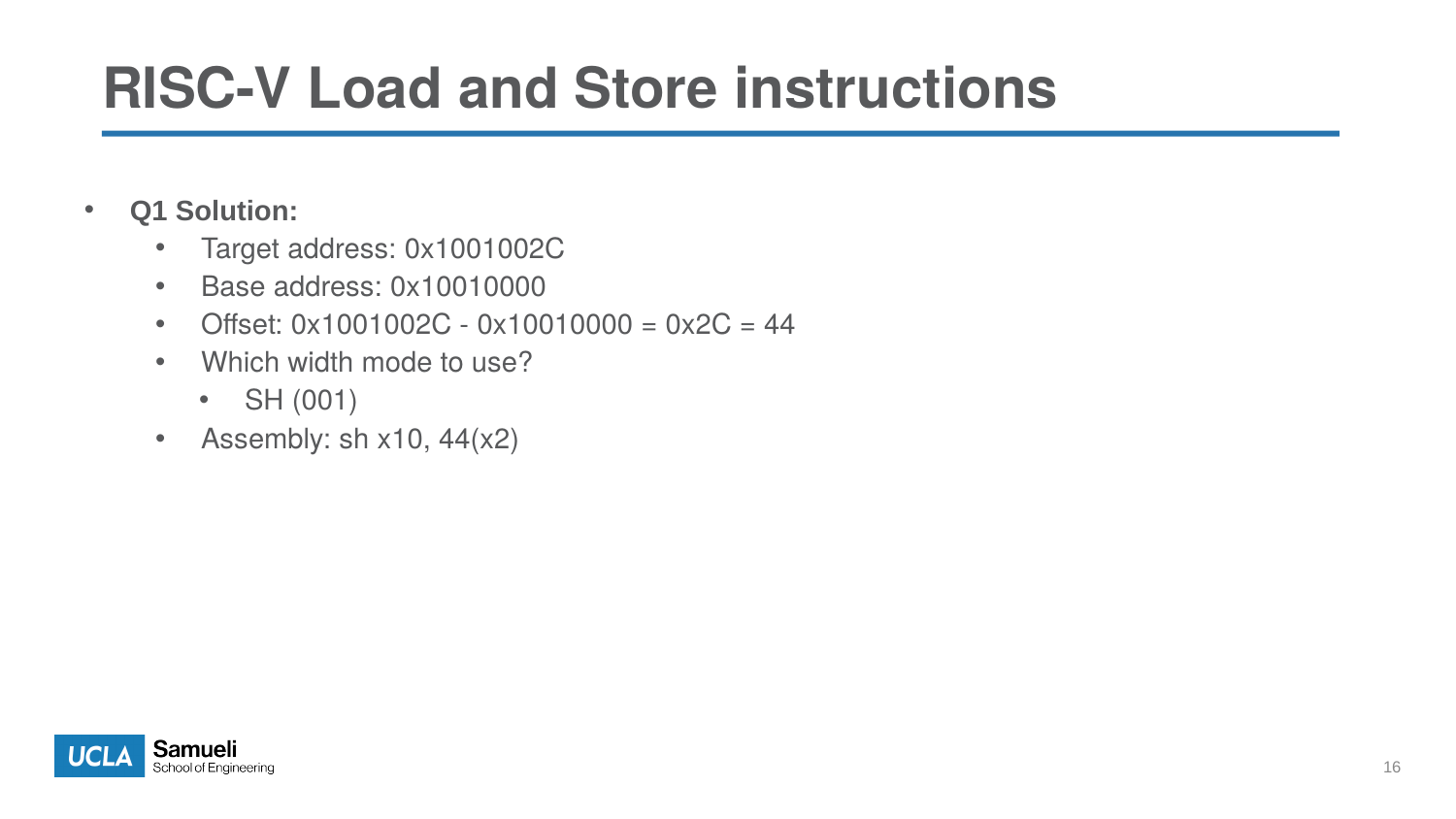

# RISC-V Load and Store instructions
Q1 Solution:
Target address: 0x1001002C
Base address: 0x10010000
Offset: 0x1001002C - 0x10010000 = 0x2C = 44
Which width mode to use?
SH (001)
Assembly: sh x10, 44(x2)

16